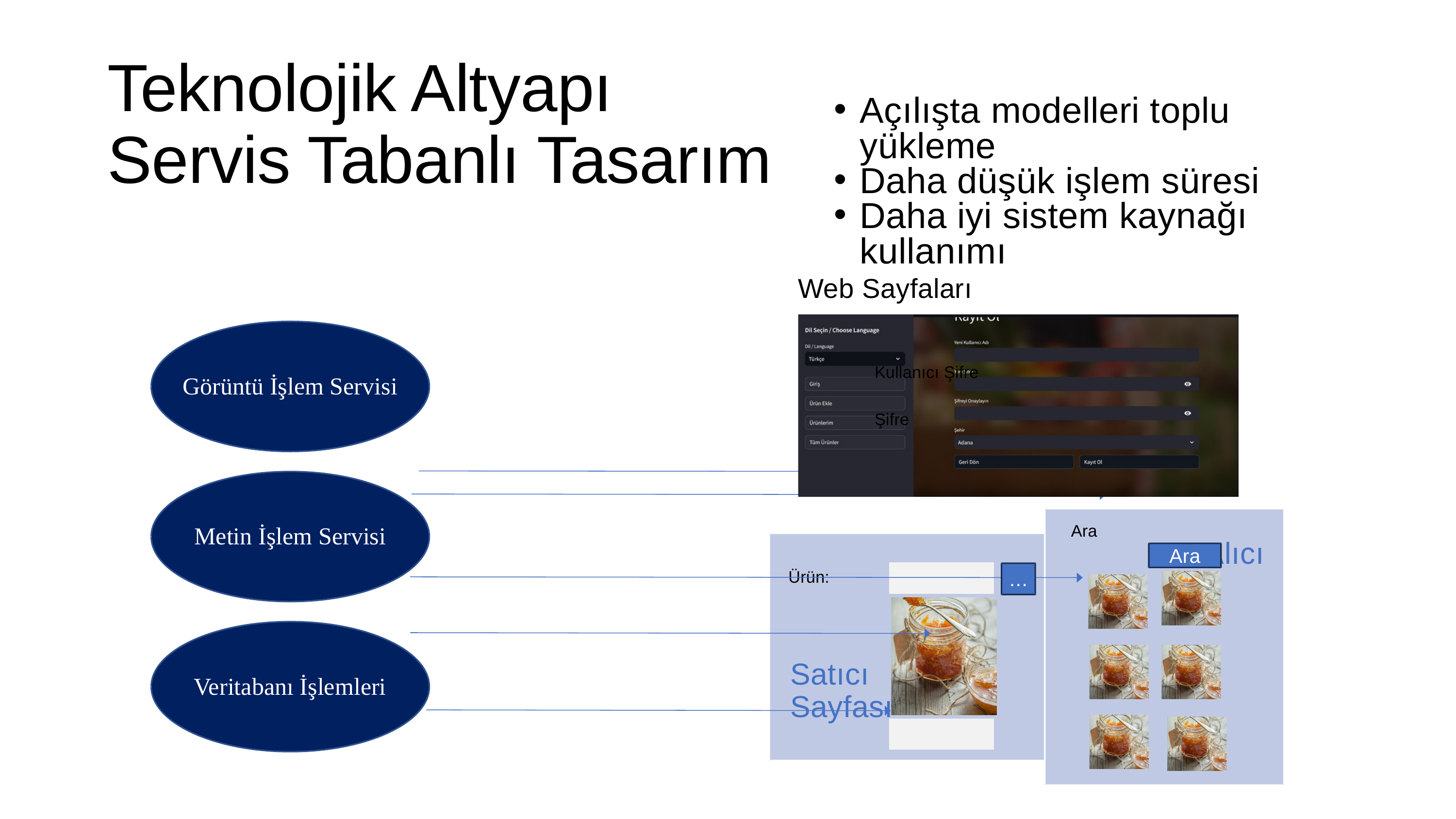

Teknolojik Altyapı
Servis Tabanlı Tasarım
Açılışta modelleri toplu yükleme
Daha düşük işlem süresi
Daha iyi sistem kaynağı kullanımı
Web Sayfaları

Görüntü İşlem Servisi

Kullanıcı Şifre

Şifre

Bağlan

Metin İşlem Servisi

Ara

Login
Alıcı

Ara

…

Ürün:

Veritabanı İşlemleri

Satıcı  Sayfası